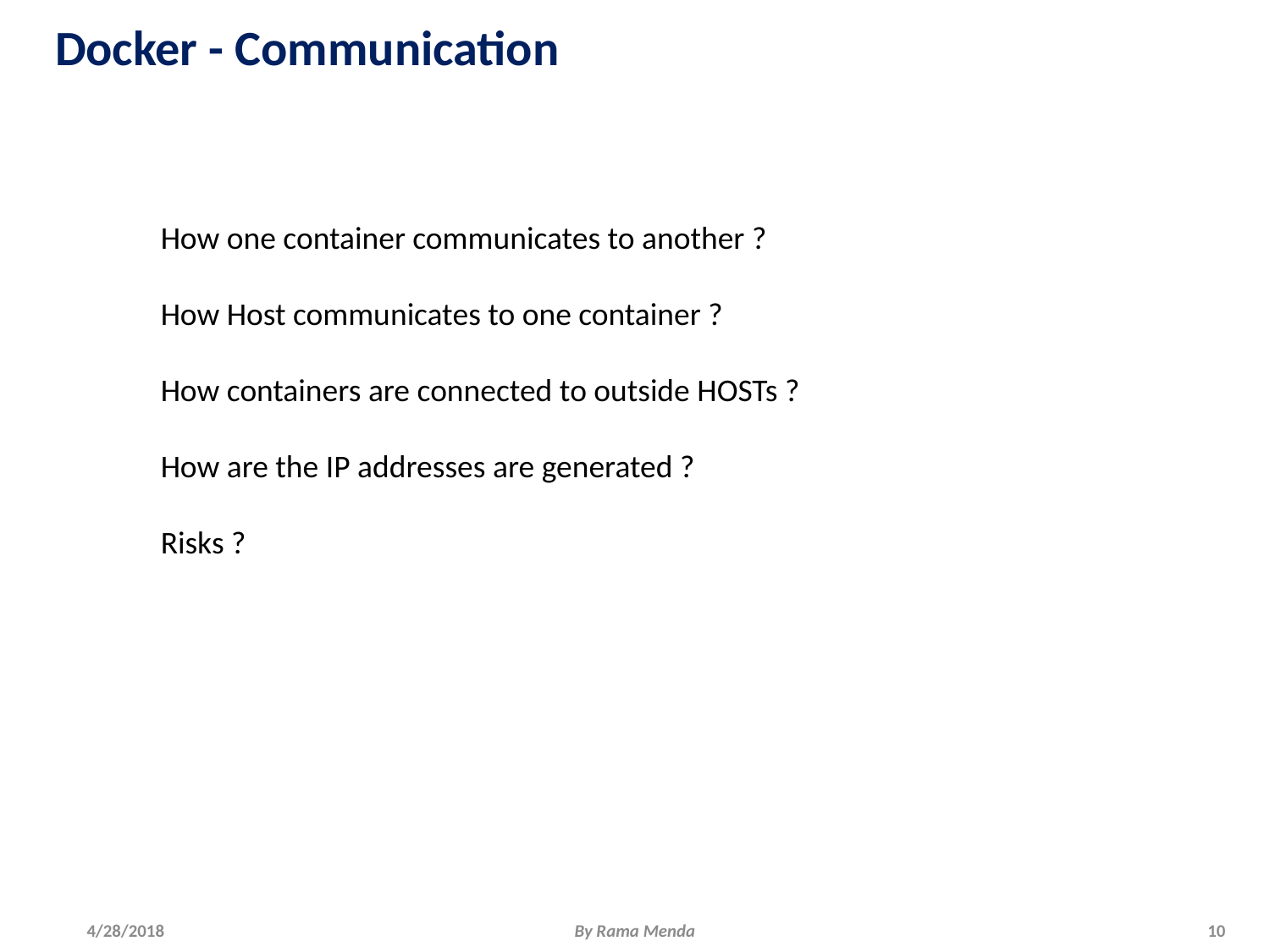

# Docker - Communication
How one container communicates to another ?

How Host communicates to one container ?

How containers are connected to outside HOSTs ?

How are the IP addresses are generated ?

Risks ?
4/28/2018
By Rama Menda
10